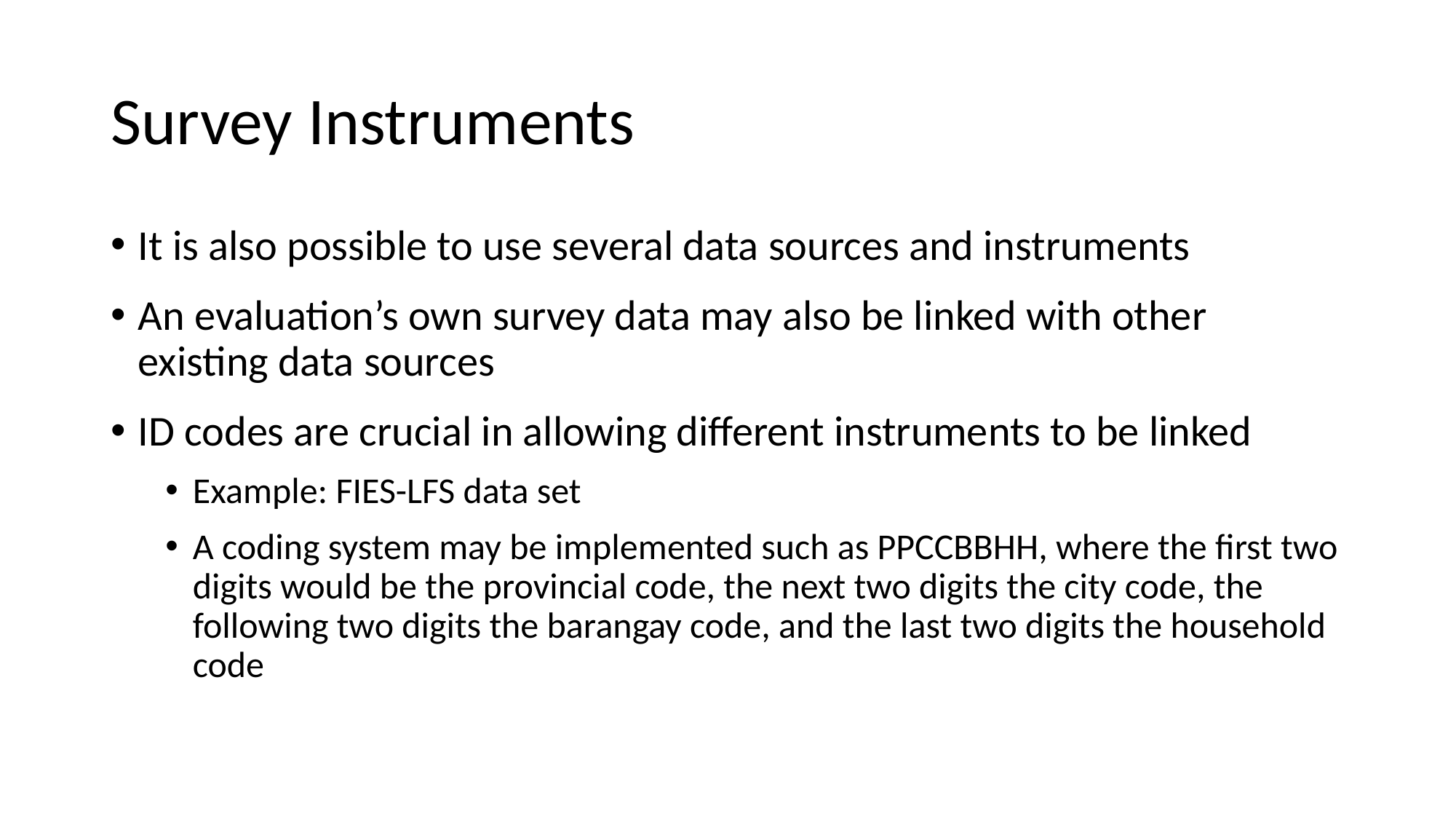

# Survey Instruments
It is also possible to use several data sources and instruments
An evaluation’s own survey data may also be linked with other existing data sources
ID codes are crucial in allowing different instruments to be linked
Example: FIES-LFS data set
A coding system may be implemented such as PPCCBBHH, where the first two digits would be the provincial code, the next two digits the city code, the following two digits the barangay code, and the last two digits the household code